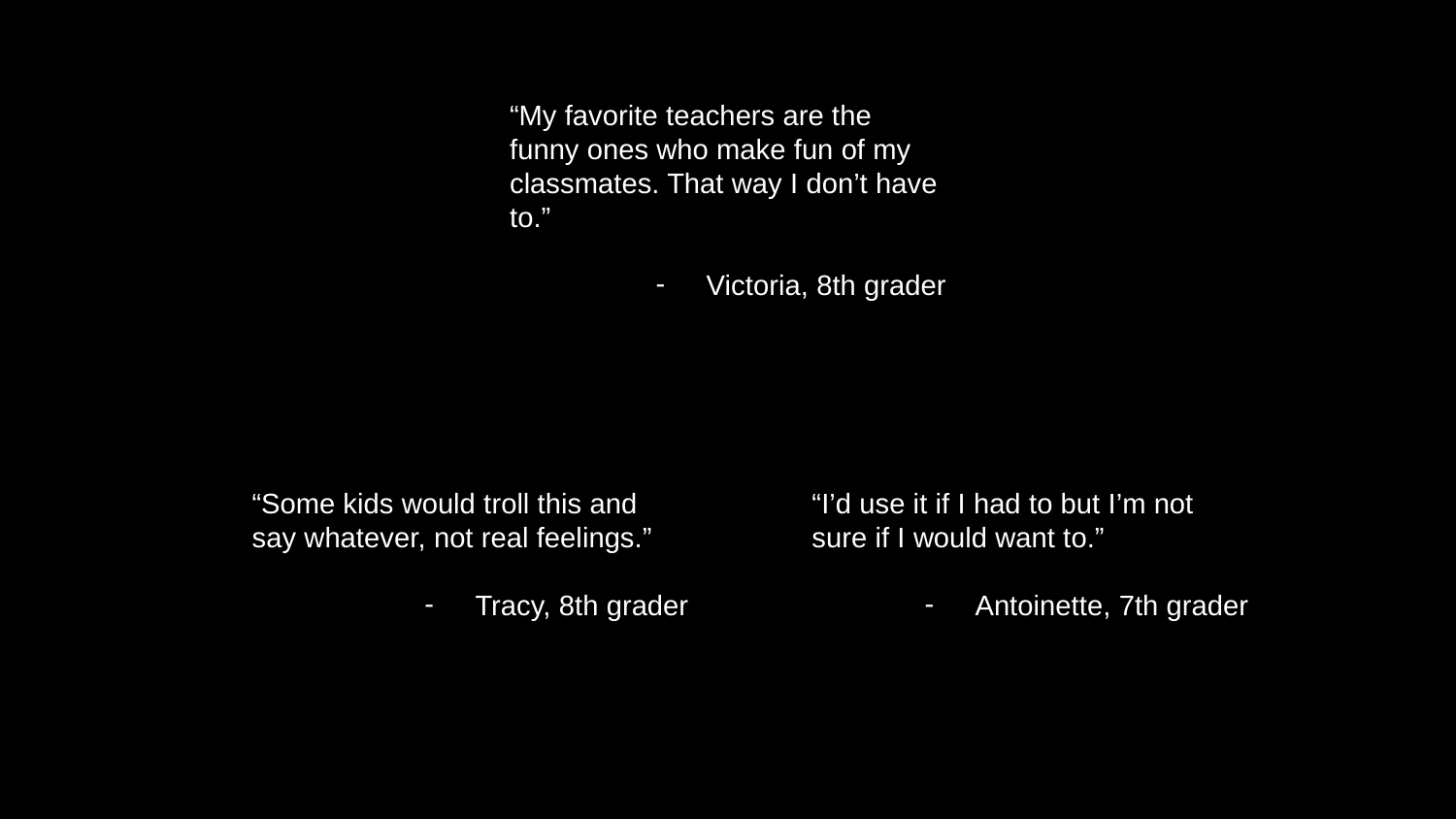

“My favorite teachers are the funny ones who make fun of my classmates. That way I don’t have to.”

Victoria, 8th grader
“Some kids would troll this and say whatever, not real feelings.”

Tracy, 8th grader
“I’d use it if I had to but I’m not sure if I would want to.”

Antoinette, 7th grader